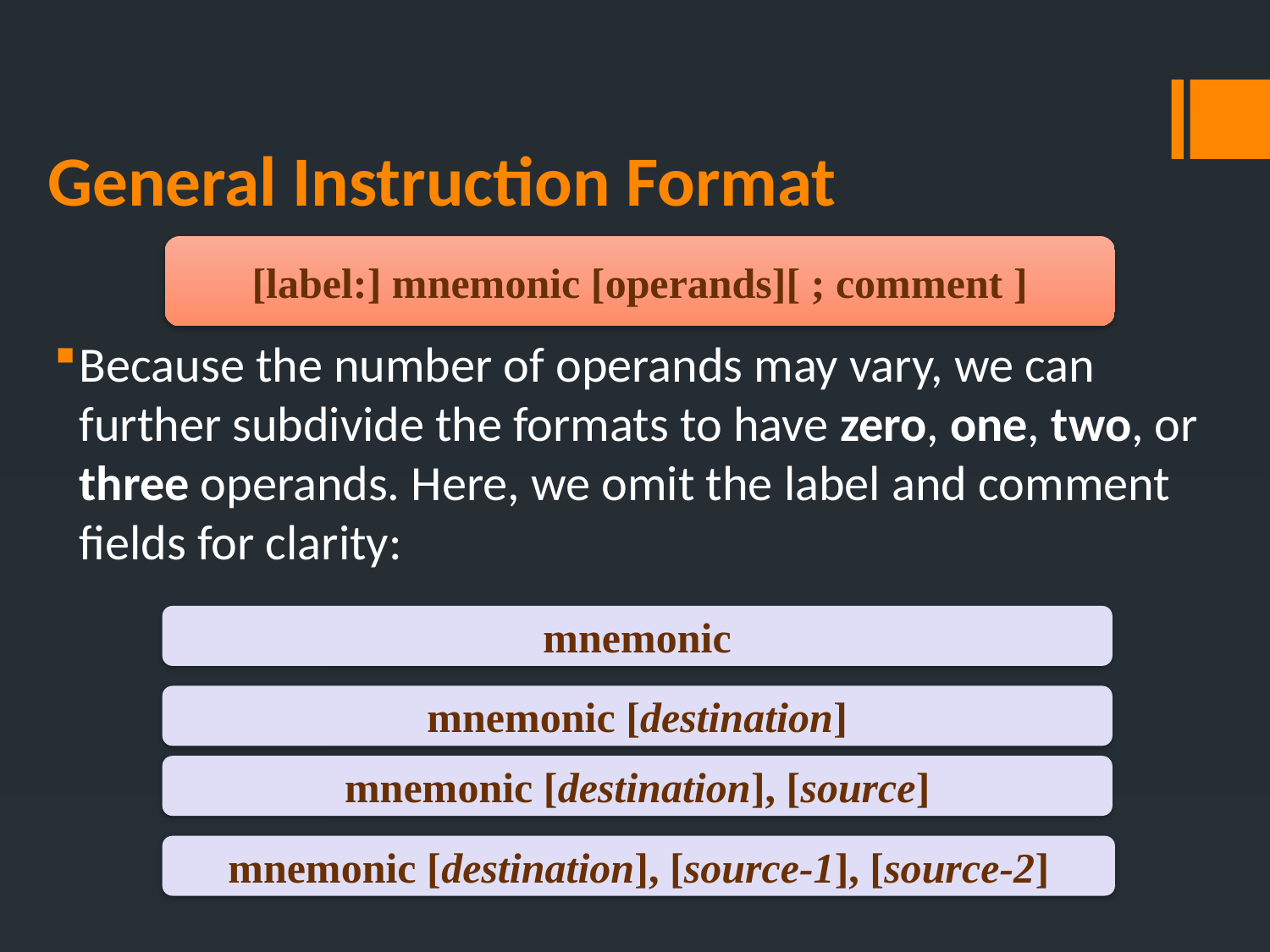

# General Instruction Format
[label:] mnemonic [operands][ ; comment ]
Because the number of operands may vary, we can further subdivide the formats to have zero, one, two, or three operands. Here, we omit the label and comment fields for clarity:
mnemonic
mnemonic [destination]
mnemonic [destination], [source]
mnemonic [destination], [source-1], [source-2]